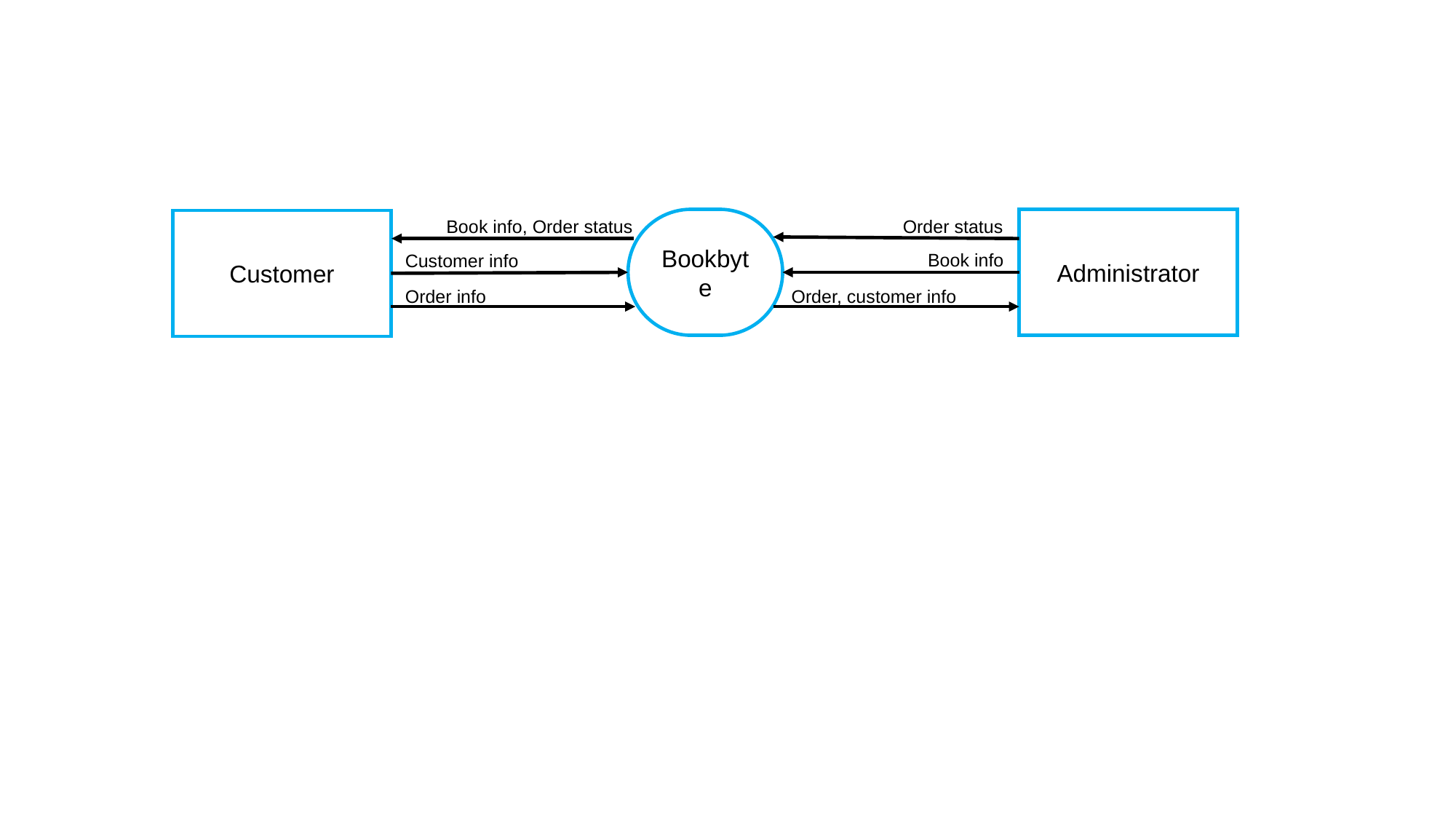

Bookbyte
Administrator
Customer
Book info, Order status
Order status
Book info
Customer info
Order, customer info
Order info